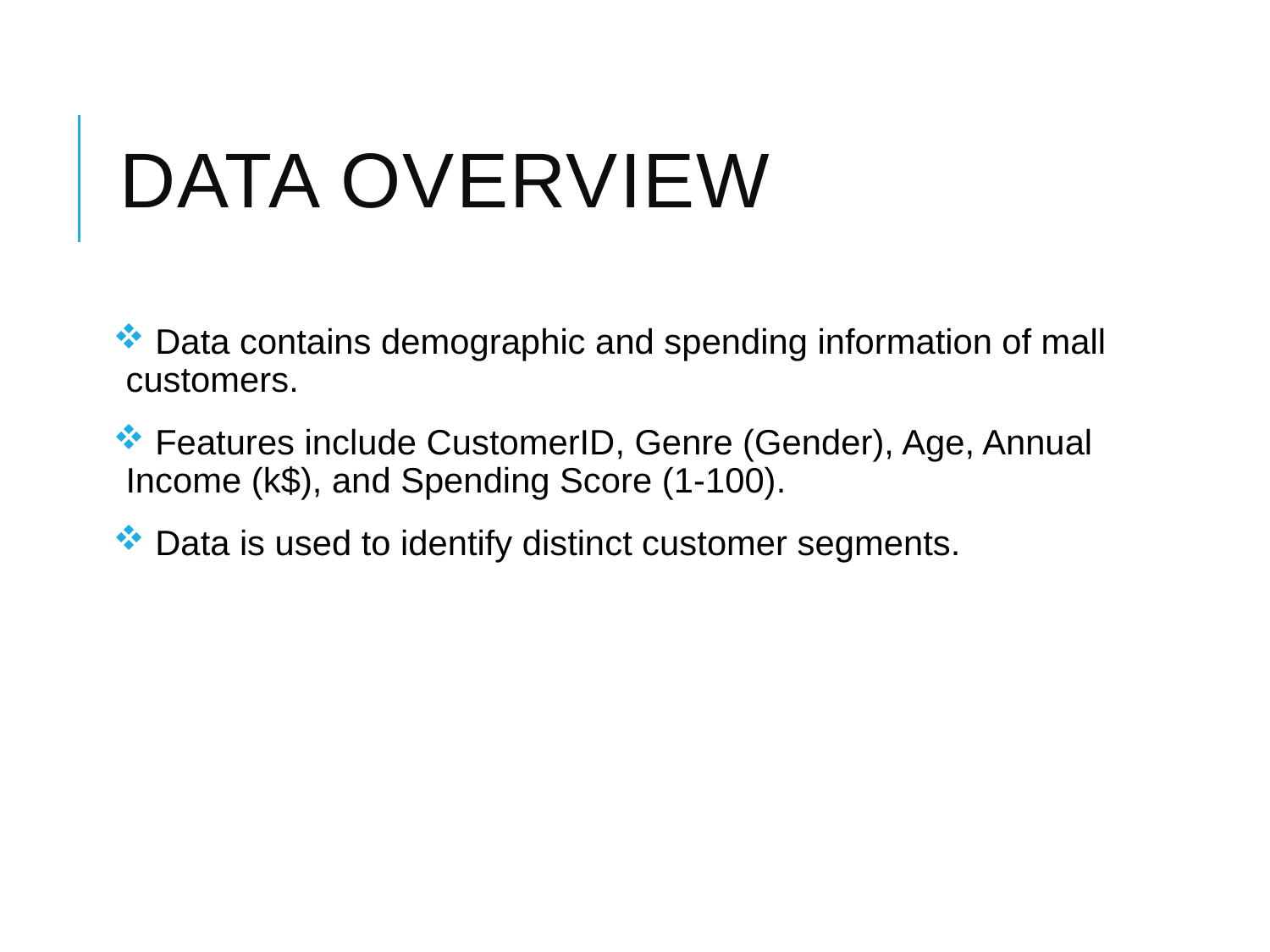

# Data Overview
 Data contains demographic and spending information of mall customers.
 Features include CustomerID, Genre (Gender), Age, Annual Income (k$), and Spending Score (1-100).
 Data is used to identify distinct customer segments.